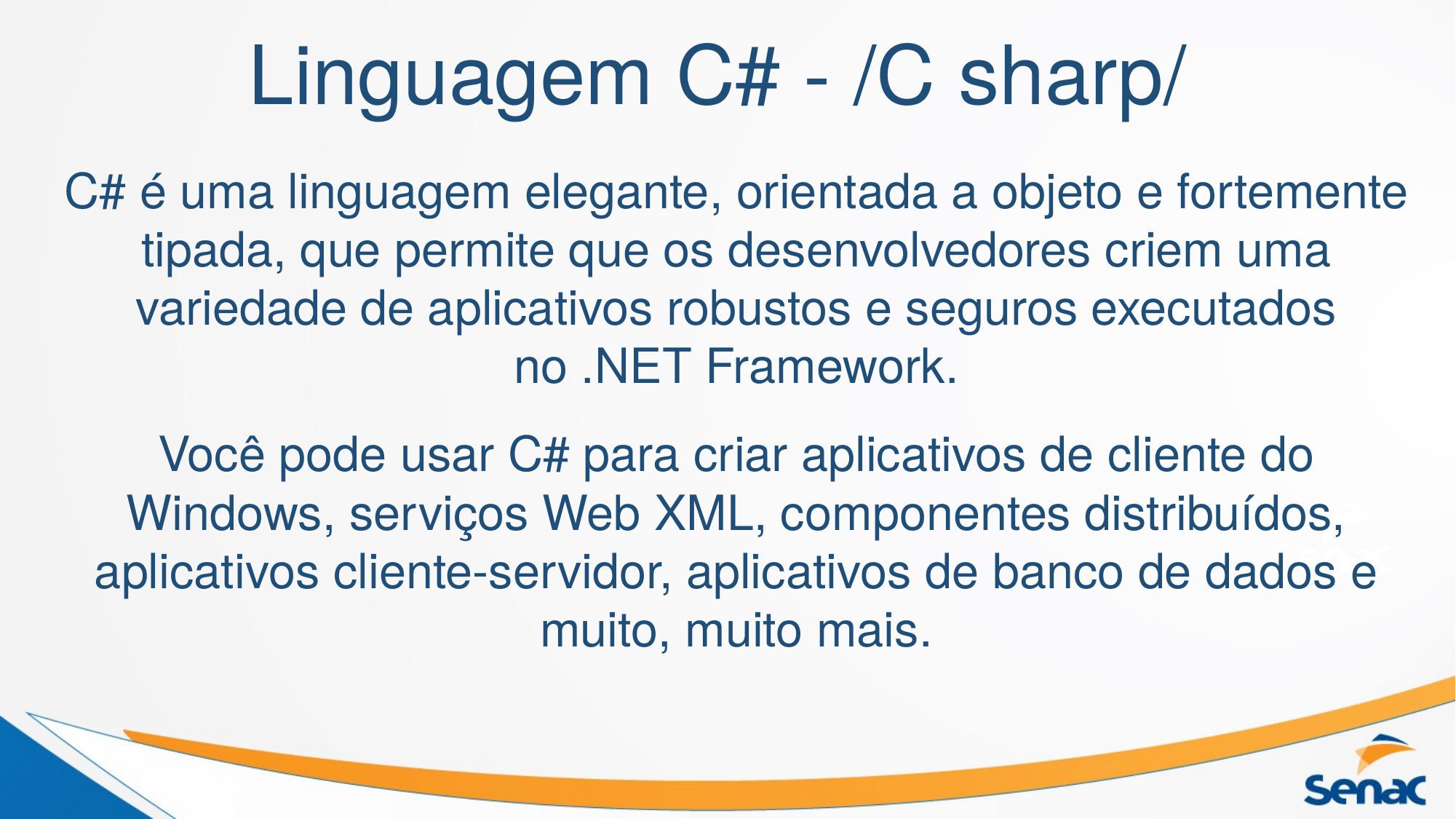

# Linguagem C# - /C sharp/
C# é uma linguagem elegante, orientada a objeto e fortemente tipada, que permite que os desenvolvedores criem uma variedade de aplicativos robustos e seguros executados no .NET Framework.
Você pode usar C# para criar aplicativos de cliente do Windows, serviços Web XML, componentes distribuídos, aplicativos cliente-servidor, aplicativos de banco de dados e muito, muito mais.